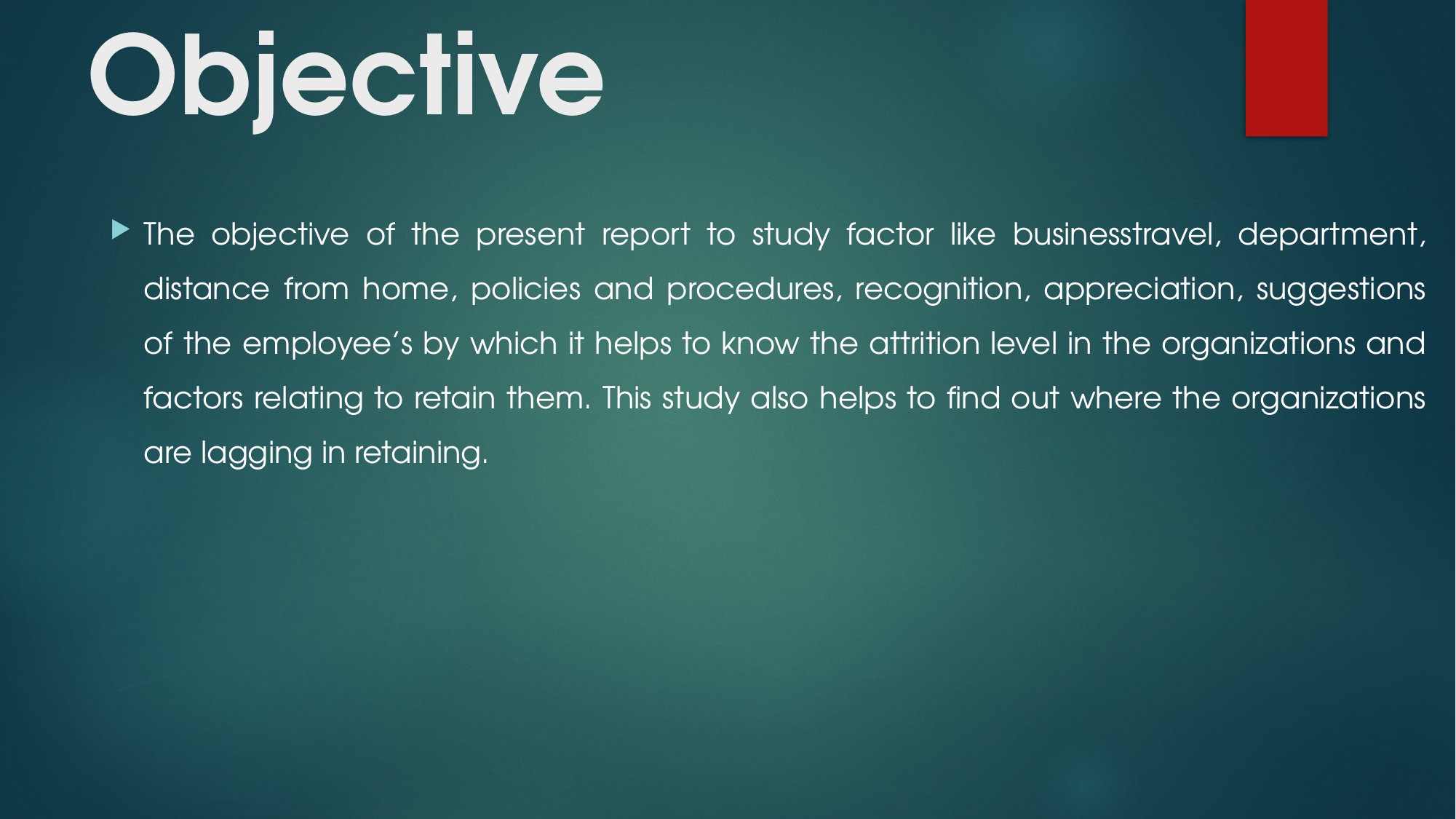

# Objective
The objective of the present report to study factor like businesstravel, department, distance from home, policies and procedures, recognition, appreciation, suggestions of the employee’s by which it helps to know the attrition level in the organizations and factors relating to retain them. This study also helps to find out where the organizations are lagging in retaining.